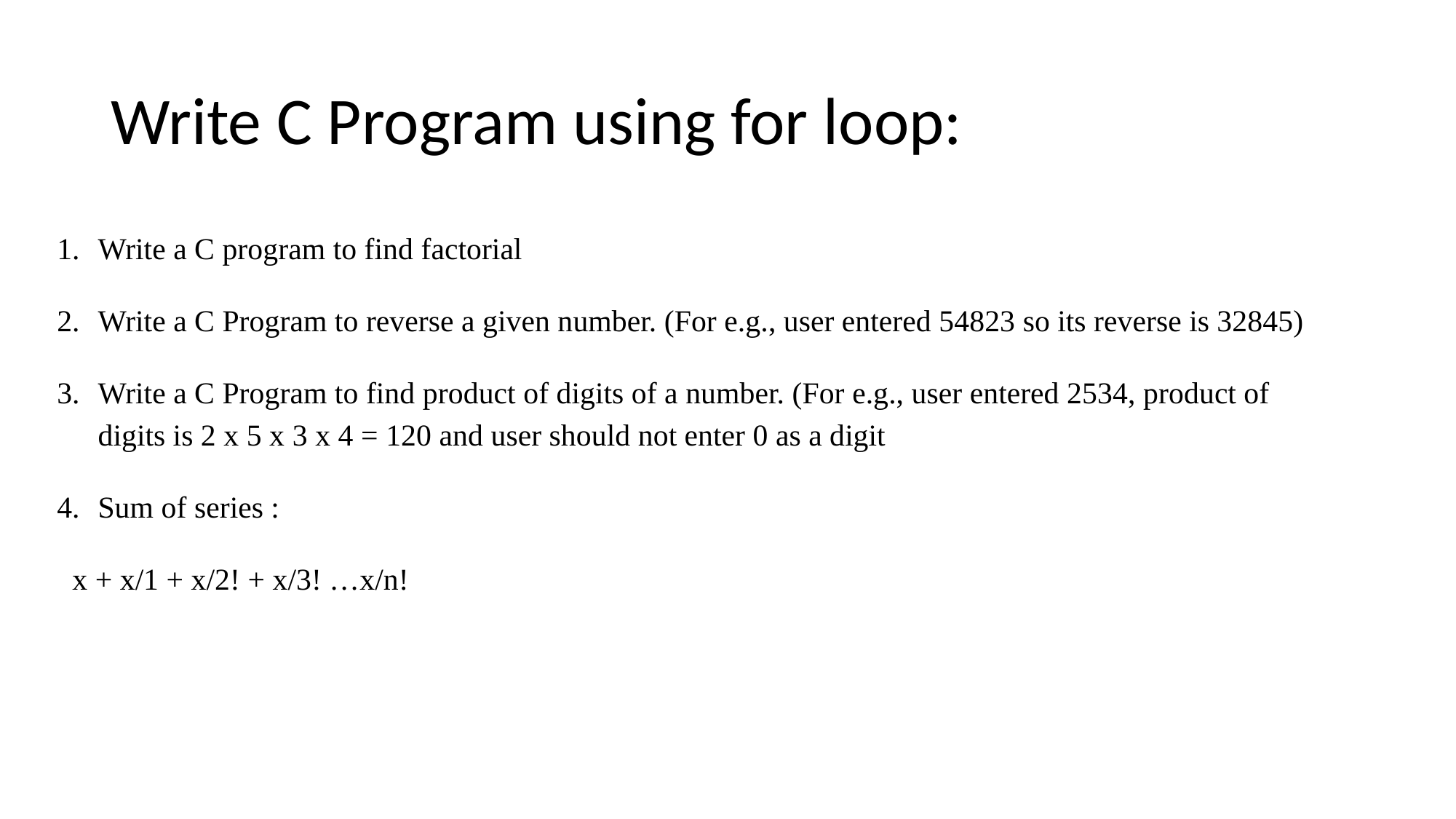

# Write C Program using for loop:
Write a C program to find factorial
Write a C Program to reverse a given number. (For e.g., user entered 54823 so its reverse is 32845)
Write a C Program to find product of digits of a number. (For e.g., user entered 2534, product of digits is 2 x 5 x 3 x 4 = 120 and user should not enter 0 as a digit
Sum of series :
  x + x/1 + x/2! + x/3! …x/n!